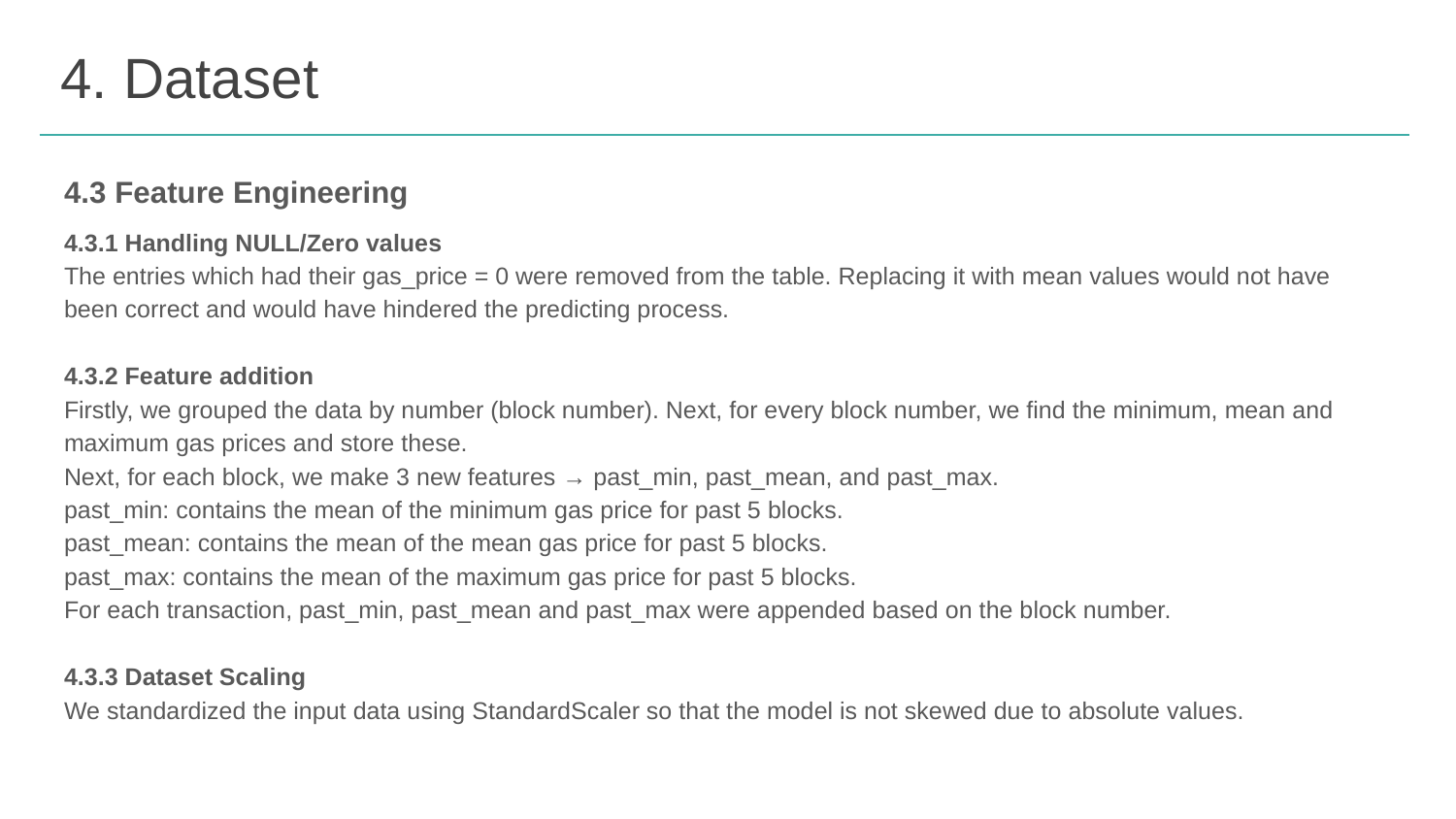

# 4. Dataset
4.3 Feature Engineering

4.3.1 Handling NULL/Zero values
The entries which had their gas_price = 0 were removed from the table. Replacing it with mean values would not have been correct and would have hindered the predicting process.

4.3.2 Feature addition
Firstly, we grouped the data by number (block number). Next, for every block number, we find the minimum, mean and maximum gas prices and store these.
Next, for each block, we make 3 new features → past_min, past_mean, and past_max.
past_min: contains the mean of the minimum gas price for past 5 blocks.
past_mean: contains the mean of the mean gas price for past 5 blocks.
past_max: contains the mean of the maximum gas price for past 5 blocks.
For each transaction, past_min, past_mean and past_max were appended based on the block number.

4.3.3 Dataset Scaling
We standardized the input data using StandardScaler so that the model is not skewed due to absolute values.